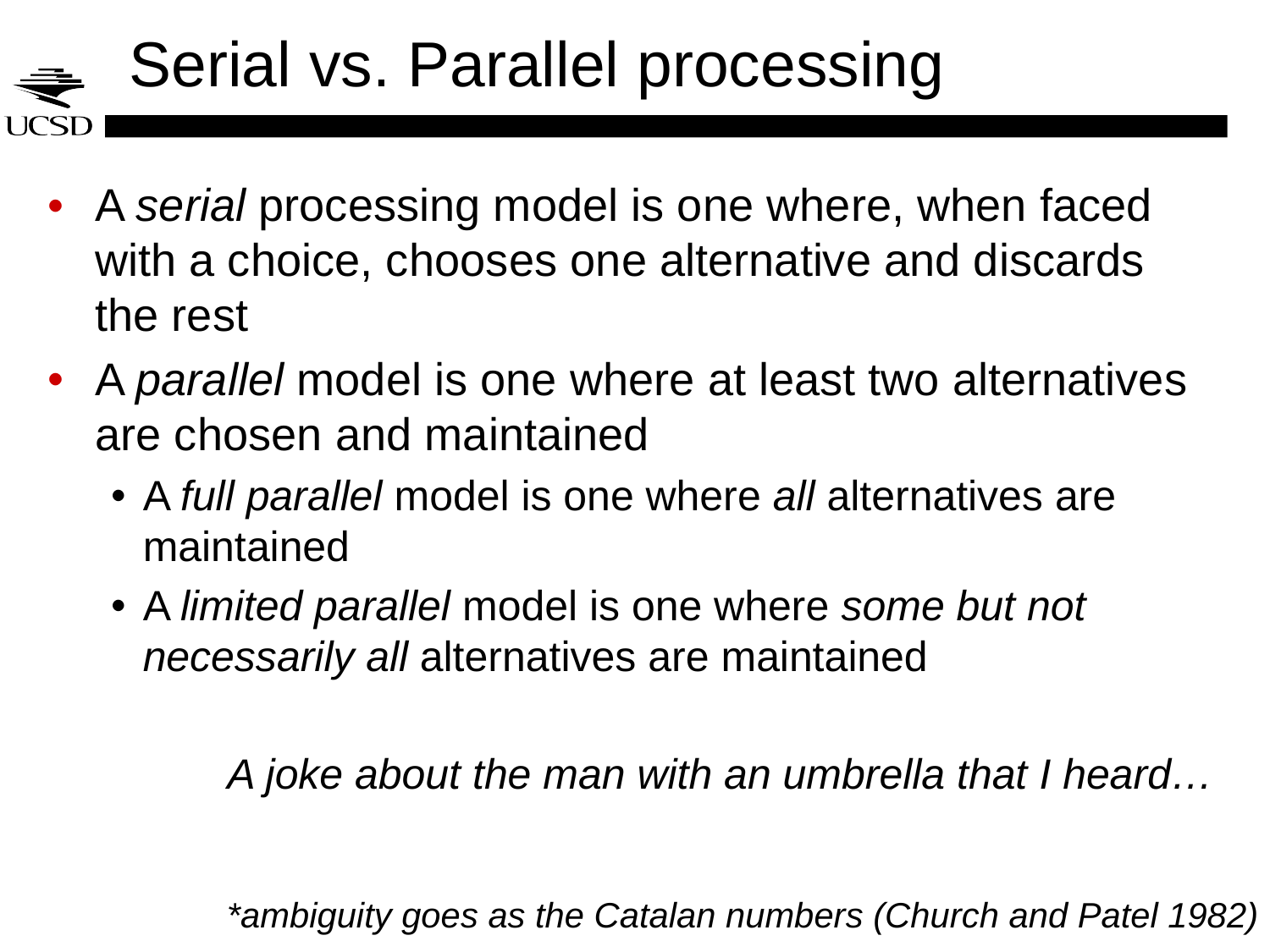

# Serial vs. Parallel processing
A serial processing model is one where, when faced with a choice, chooses one alternative and discards the rest
A parallel model is one where at least two alternatives are chosen and maintained
A full parallel model is one where all alternatives are maintained
A limited parallel model is one where some but not necessarily all alternatives are maintained
A joke about the man with an umbrella that I heard…
*ambiguity goes as the Catalan numbers (Church and Patel 1982)